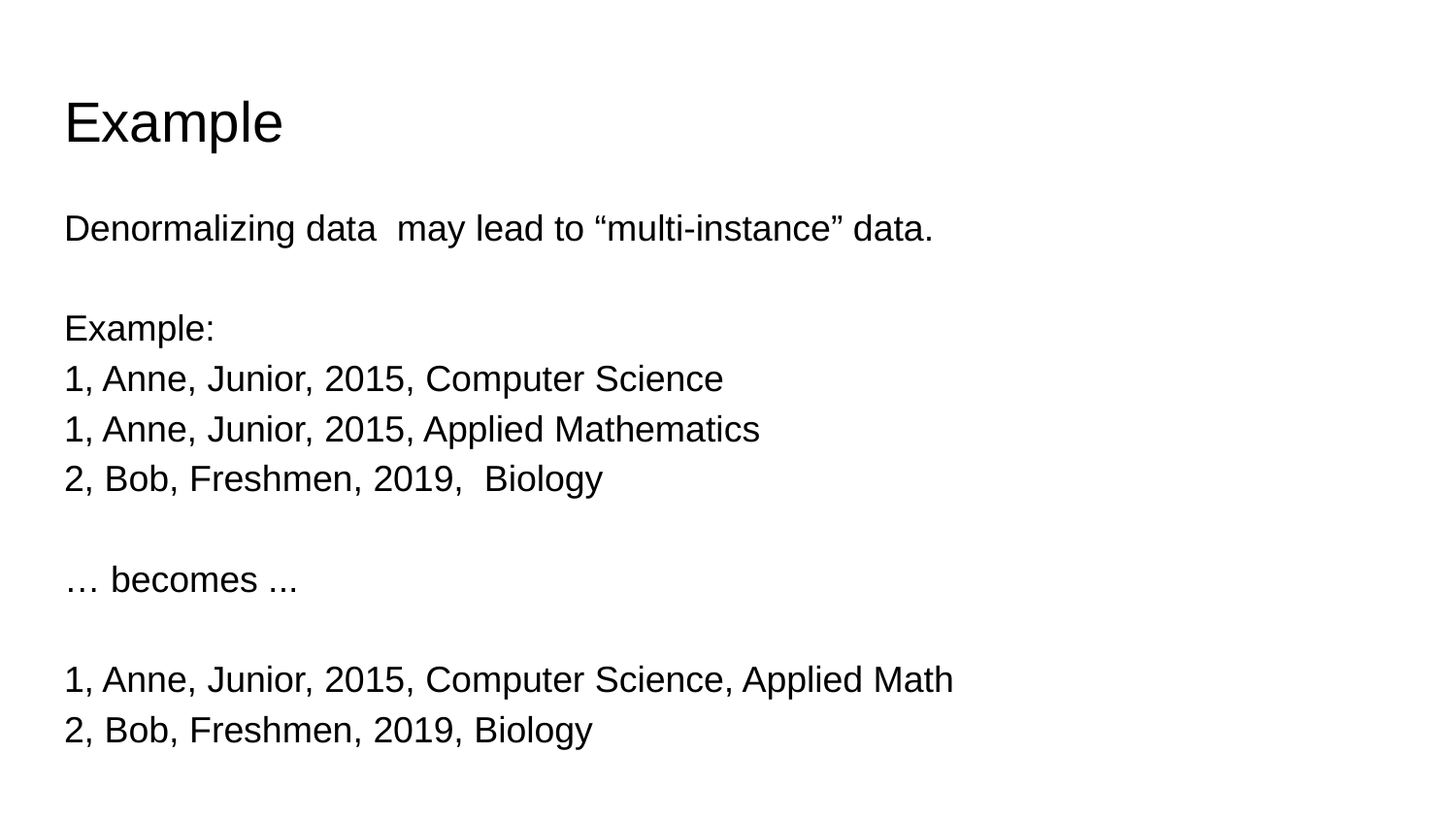

# Example
Denormalizing data  may lead to “multi-instance” data.

Example:
1, Anne, Junior, 2015, Computer Science
1, Anne, Junior, 2015, Applied Mathematics
2, Bob, Freshmen, 2019,  Biology

… becomes ...

1, Anne, Junior, 2015, Computer Science, Applied Math
2, Bob, Freshmen, 2019, Biology